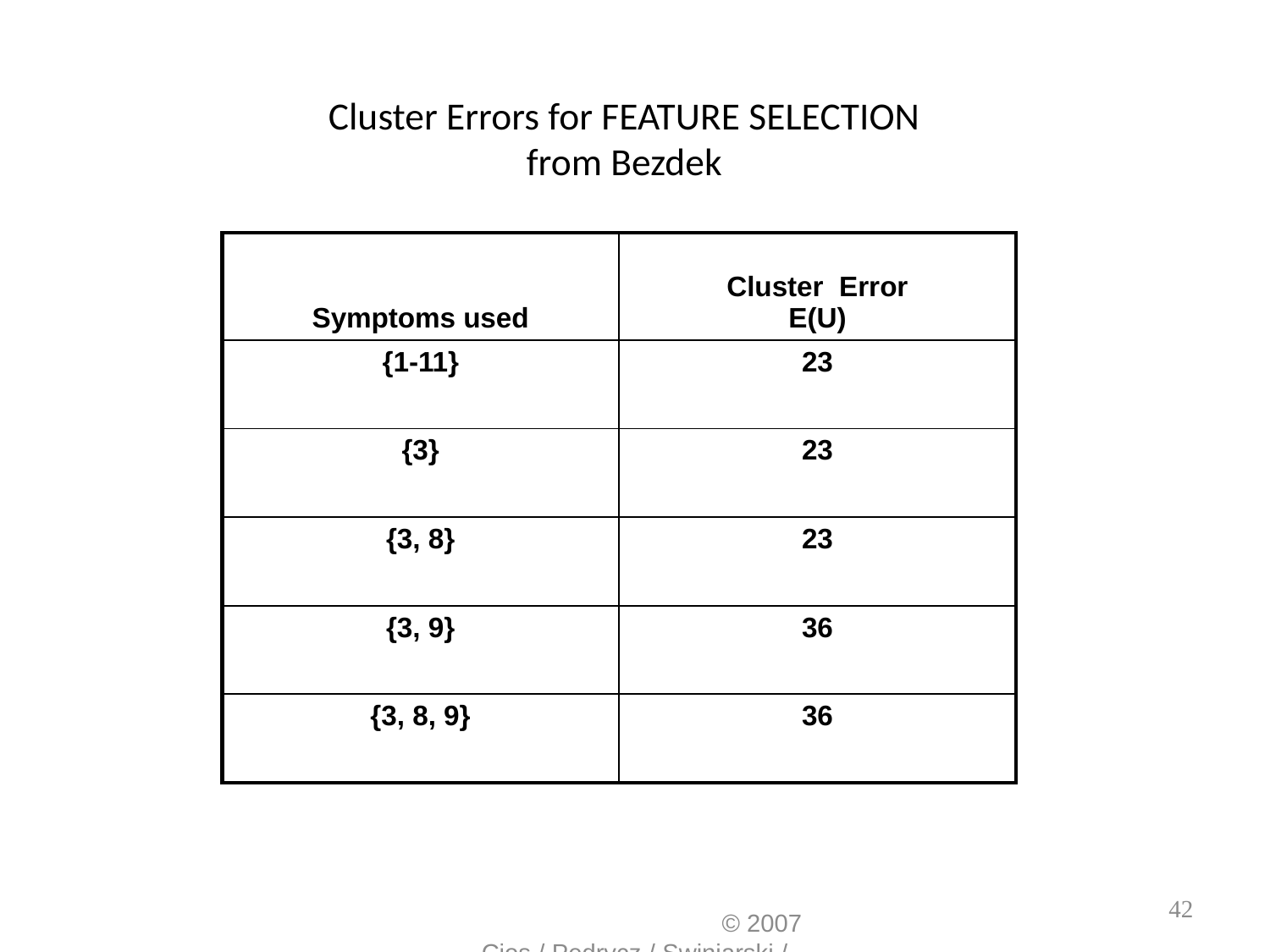

# Cluster Errors for FEATURE SELECTION from Bezdek
| Symptoms used | Cluster Error E(U) |
| --- | --- |
| {1-11} | 23 |
| {3} | 23 |
| {3, 8} | 23 |
| {3, 9} | 36 |
| {3, 8, 9} | 36 |
						                                                 	© 2007 Cios / Pedrycz / Swiniarski / Kurgan
42